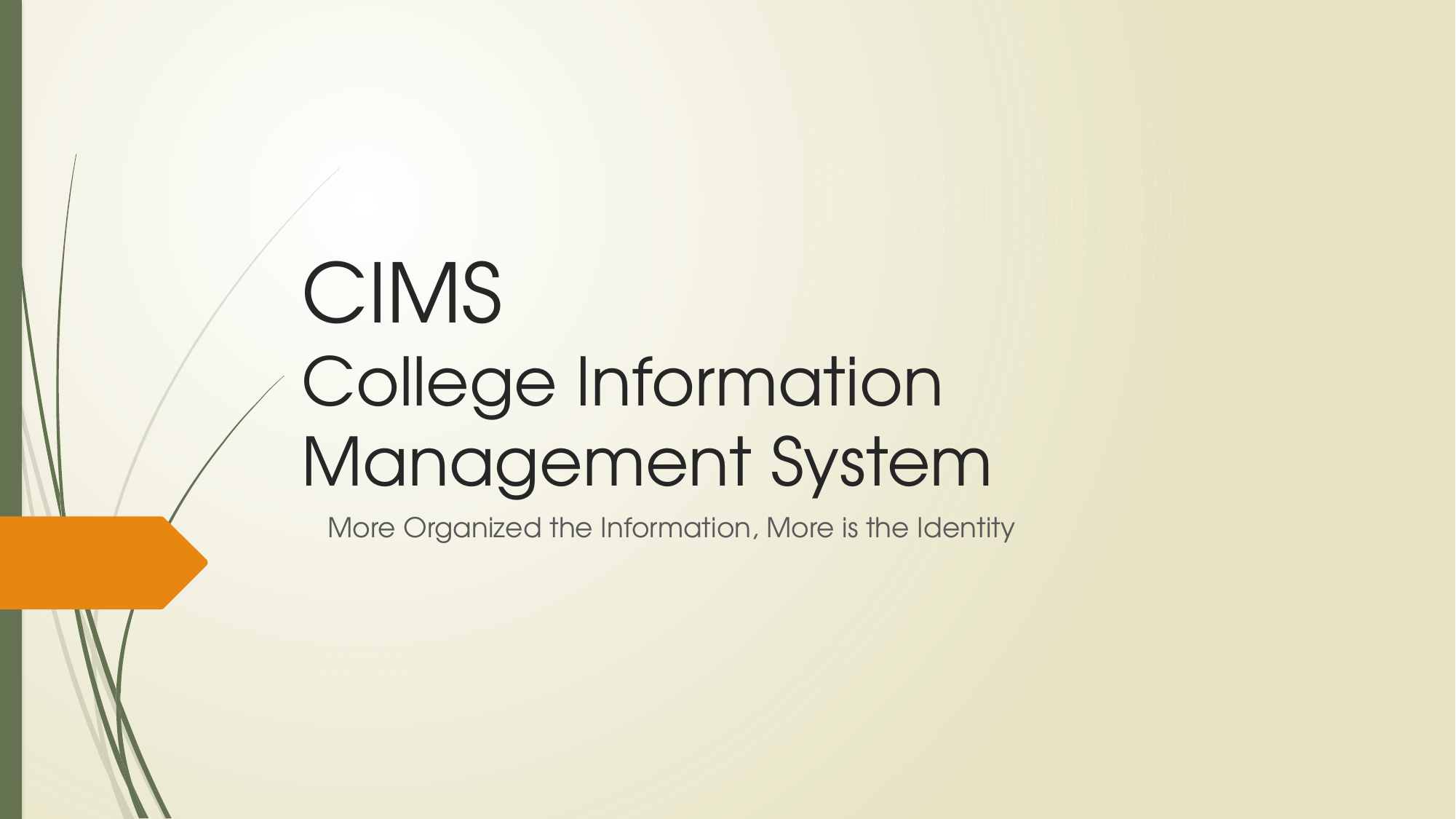

# CIMS College Information Management System
More Organized the Information, More is the Identity